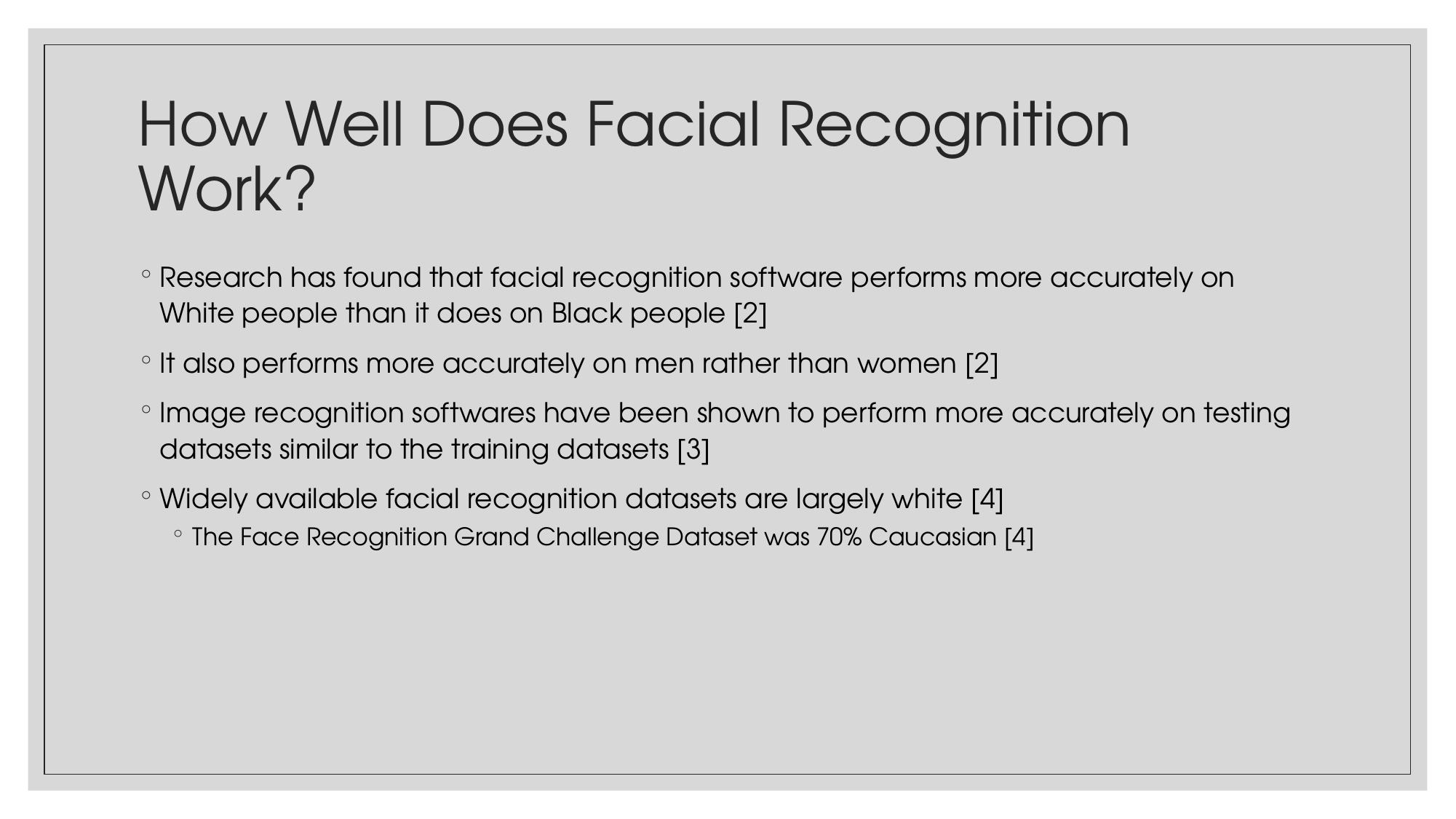

# How Well Does Facial Recognition Work?
Research has found that facial recognition software performs more accurately on White people than it does on Black people [2]
It also performs more accurately on men rather than women [2]
Image recognition softwares have been shown to perform more accurately on testing datasets similar to the training datasets [3]
Widely available facial recognition datasets are largely white [4]
The Face Recognition Grand Challenge Dataset was 70% Caucasian [4]